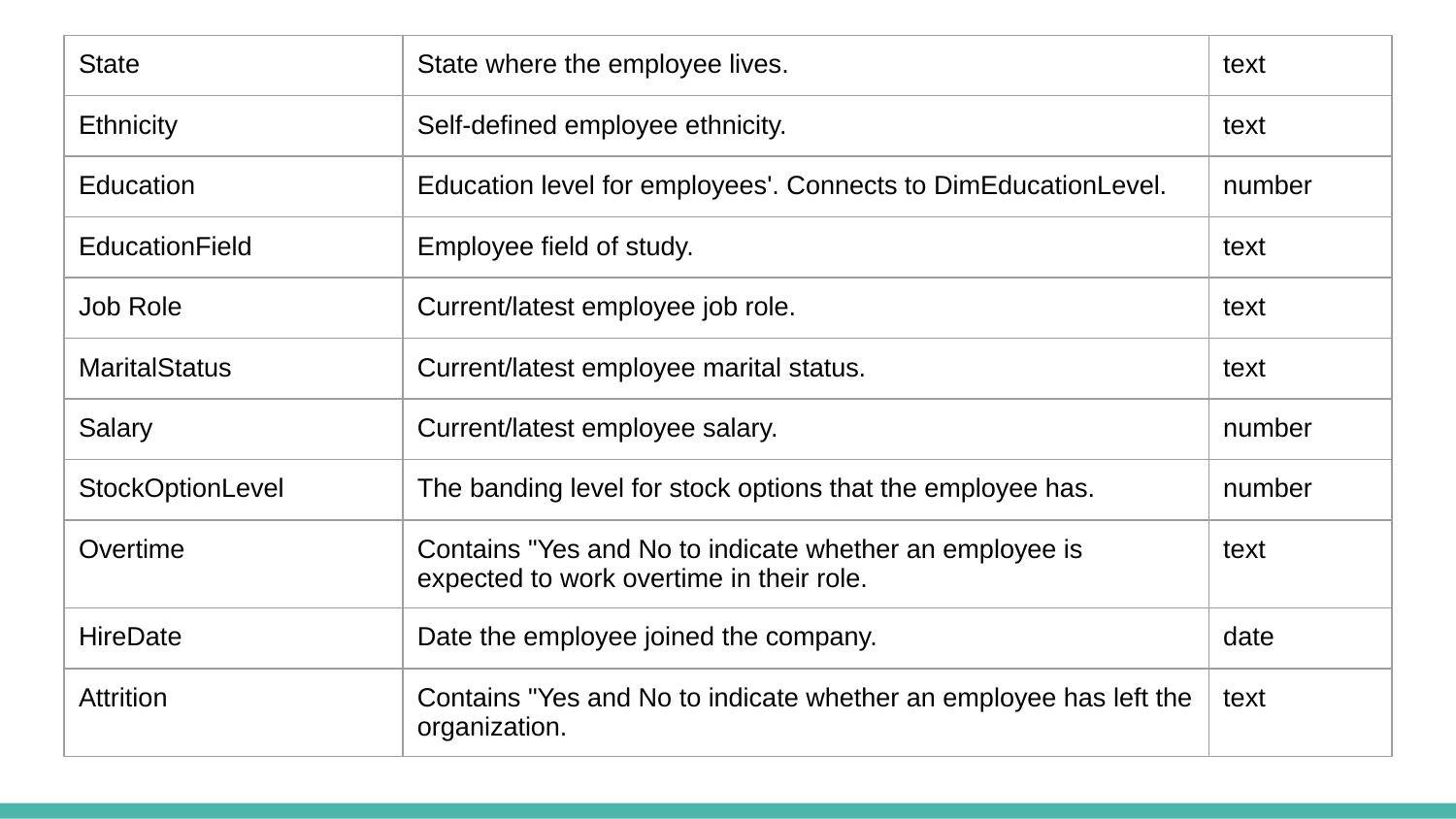

| State | State where the employee lives. | text |
| --- | --- | --- |
| Ethnicity | Self-defined employee ethnicity. | text |
| Education | Education level for employees'. Connects to DimEducationLevel. | number |
| EducationField | Employee field of study. | text |
| Job Role | Current/latest employee job role. | text |
| MaritalStatus | Current/latest employee marital status. | text |
| Salary | Current/latest employee salary. | number |
| StockOptionLevel | The banding level for stock options that the employee has. | number |
| Overtime | Contains "Yes and No to indicate whether an employee is expected to work overtime in their role. | text |
| HireDate | Date the employee joined the company. | date |
| Attrition | Contains "Yes and No to indicate whether an employee has left the organization. | text |